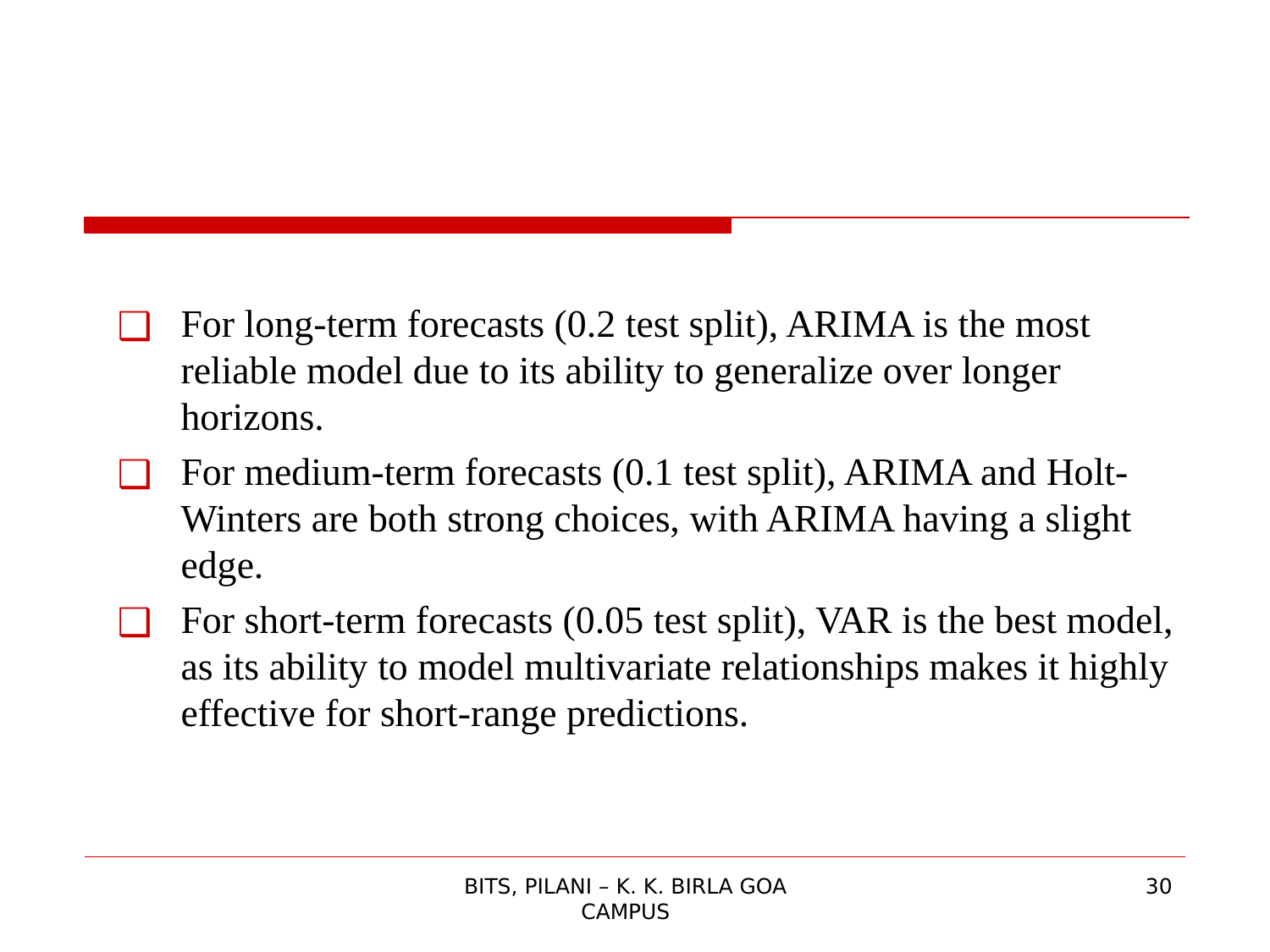

#

For long-term forecasts (0.2 test split), ARIMA is the most reliable model due to its ability to generalize over longer horizons.
For medium-term forecasts (0.1 test split), ARIMA and Holt-Winters are both strong choices, with ARIMA having a slight edge.
For short-term forecasts (0.05 test split), VAR is the best model, as its ability to model multivariate relationships makes it highly effective for short-range predictions.

BITS, PILANI – K. K. BIRLA GOA CAMPUS
30